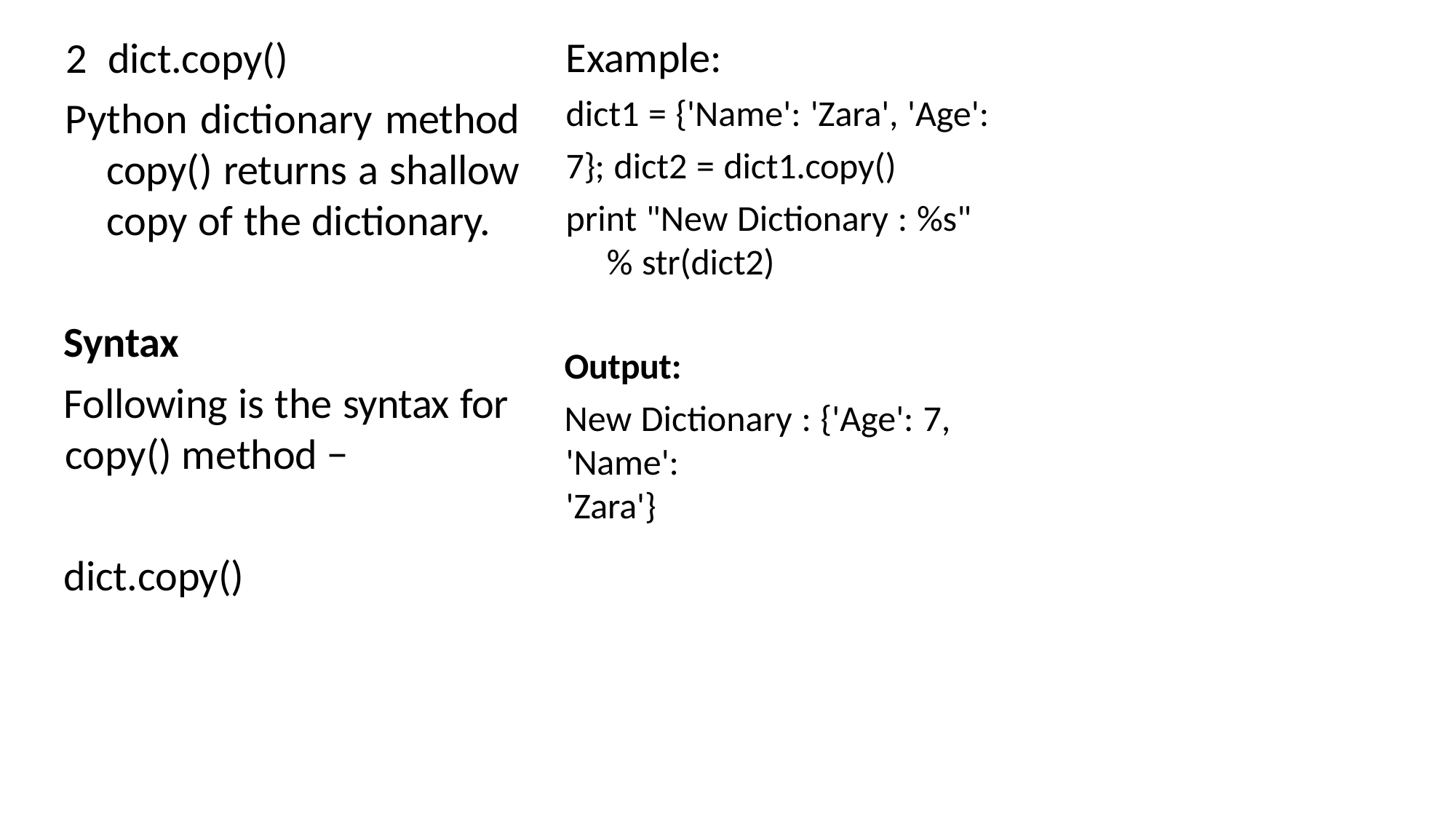

Example:
dict1 = {'Name': 'Zara', 'Age': 7}; dict2 = dict1.copy()
print "New Dictionary : %s" % str(dict2)

Output:
New Dictionary : {'Age': 7, 'Name':
'Zara'}
# 2	dict.copy()
Python dictionary method copy() returns a shallow copy of the dictionary.

Syntax
Following is the syntax for
copy() method −

dict.copy()